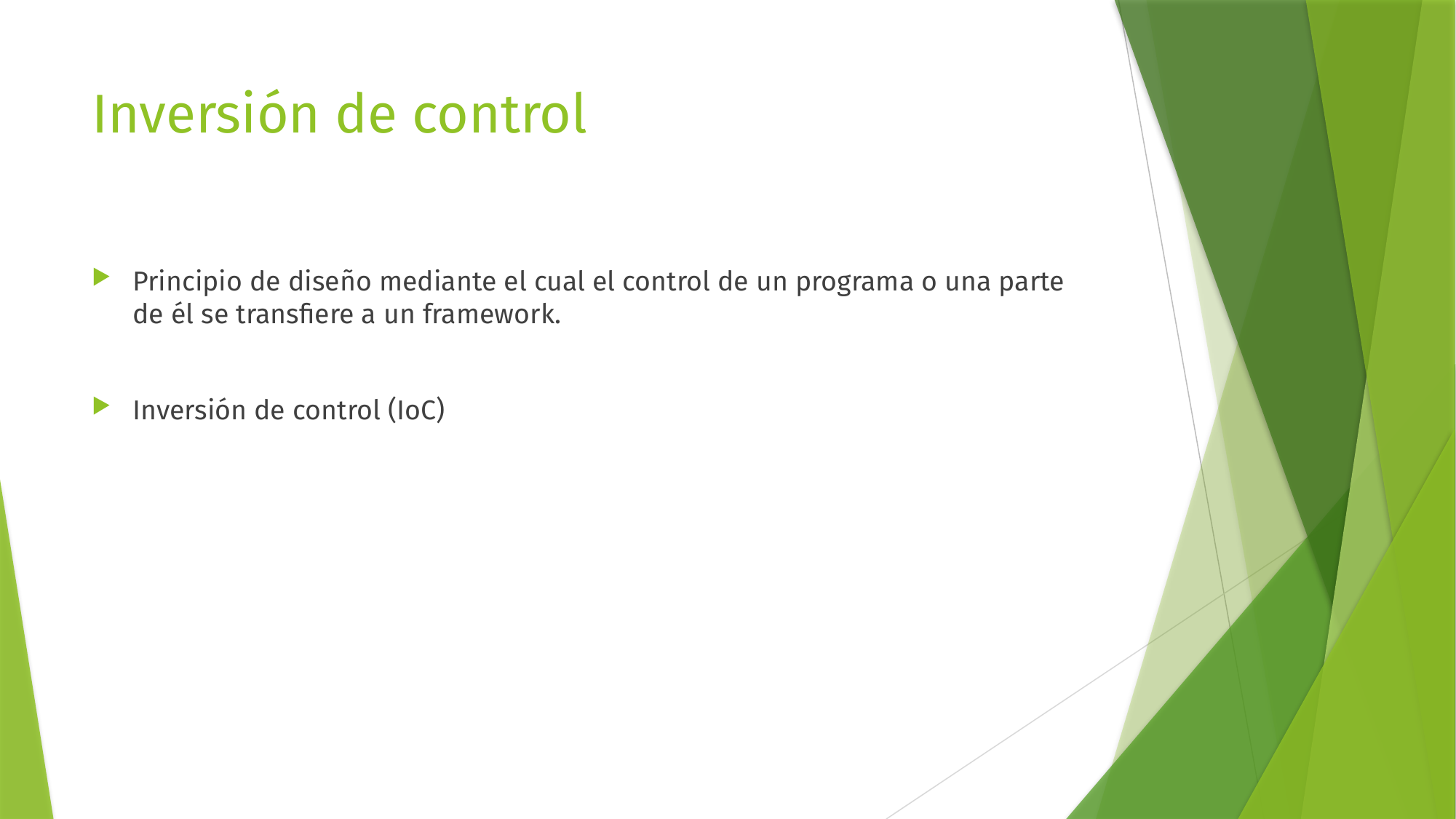

# Inversión de control
Principio de diseño mediante el cual el control de un programa o una parte de él se transfiere a un framework.

Inversión de control (IoC)